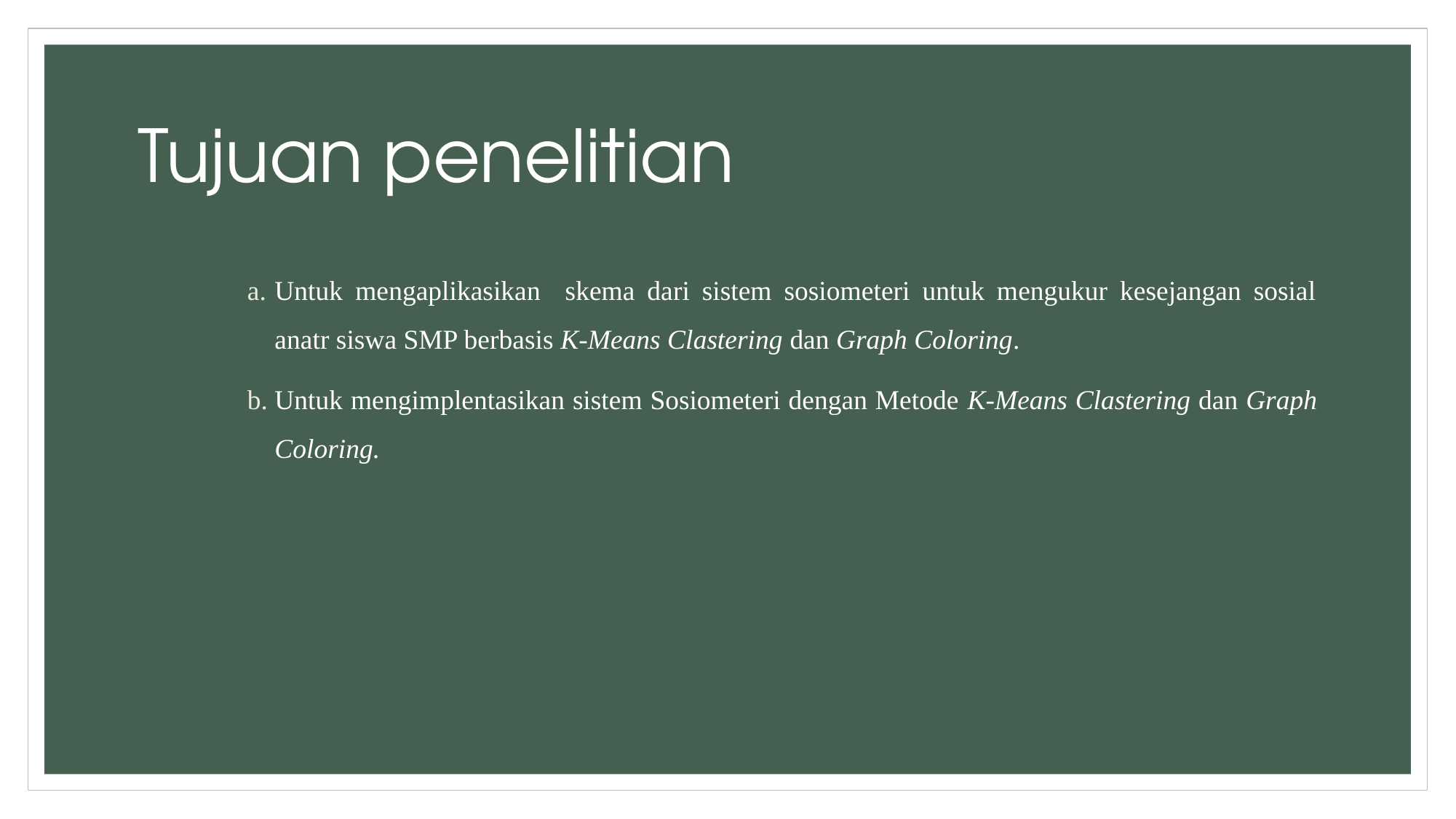

# Tujuan penelitian
Untuk mengaplikasikan  skema dari sistem sosiometeri untuk mengukur kesejangan sosial anatr siswa SMP berbasis K-Means Clastering dan Graph Coloring.
Untuk mengimplentasikan sistem Sosiometeri dengan Metode K-Means Clastering dan Graph Coloring.